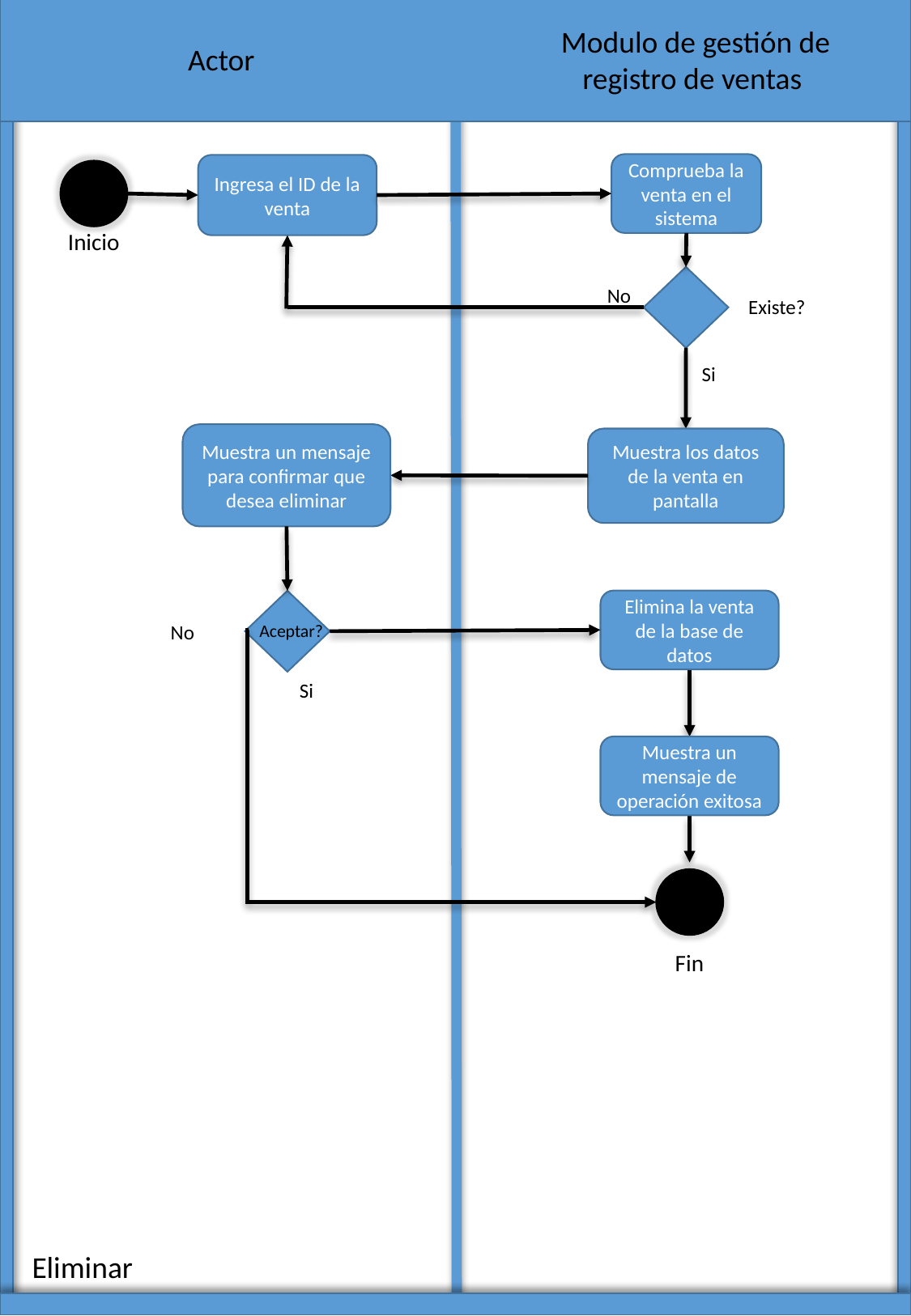

Modulo de gestión de
registro de ventas
Actor
Comprueba la venta en el sistema
Ingresa el ID de la venta

Inicio

No
Existe?
Si
Muestra un mensaje para confirmar que desea eliminar
Muestra los datos de la venta en pantalla
Elimina la venta de la base de datos

No
Aceptar?
Si
Muestra un mensaje de operación exitosa

Fin
Eliminar